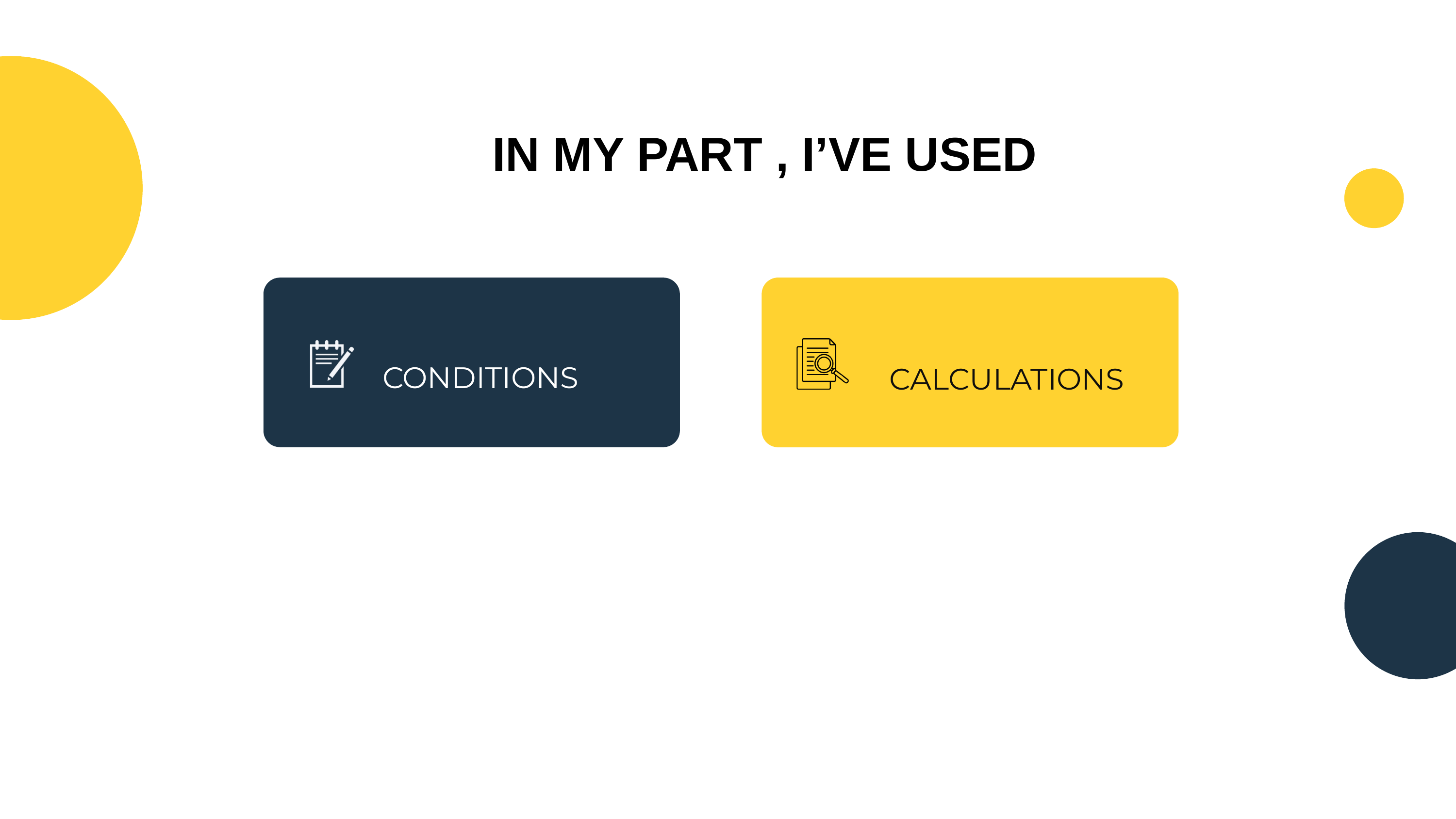

IN MY PART , I’VE USED

CONDITIONS
CALCULATIONS